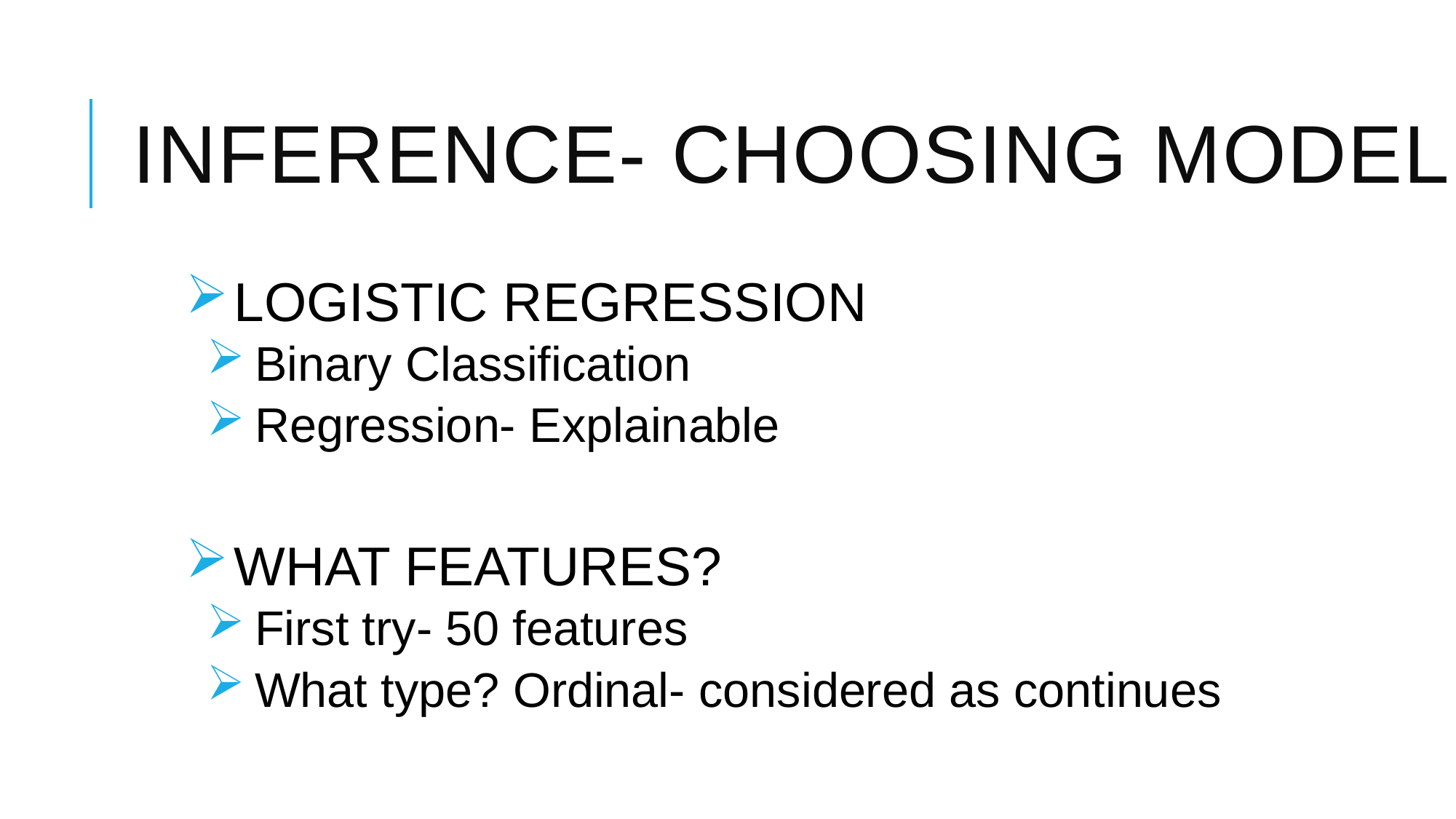

# Inference- Choosing model
LOGISTIC REGRESSION
Binary Classification
Regression- Explainable

WHAT FEATURES?
First try- 50 features
What type? Ordinal- considered as continues